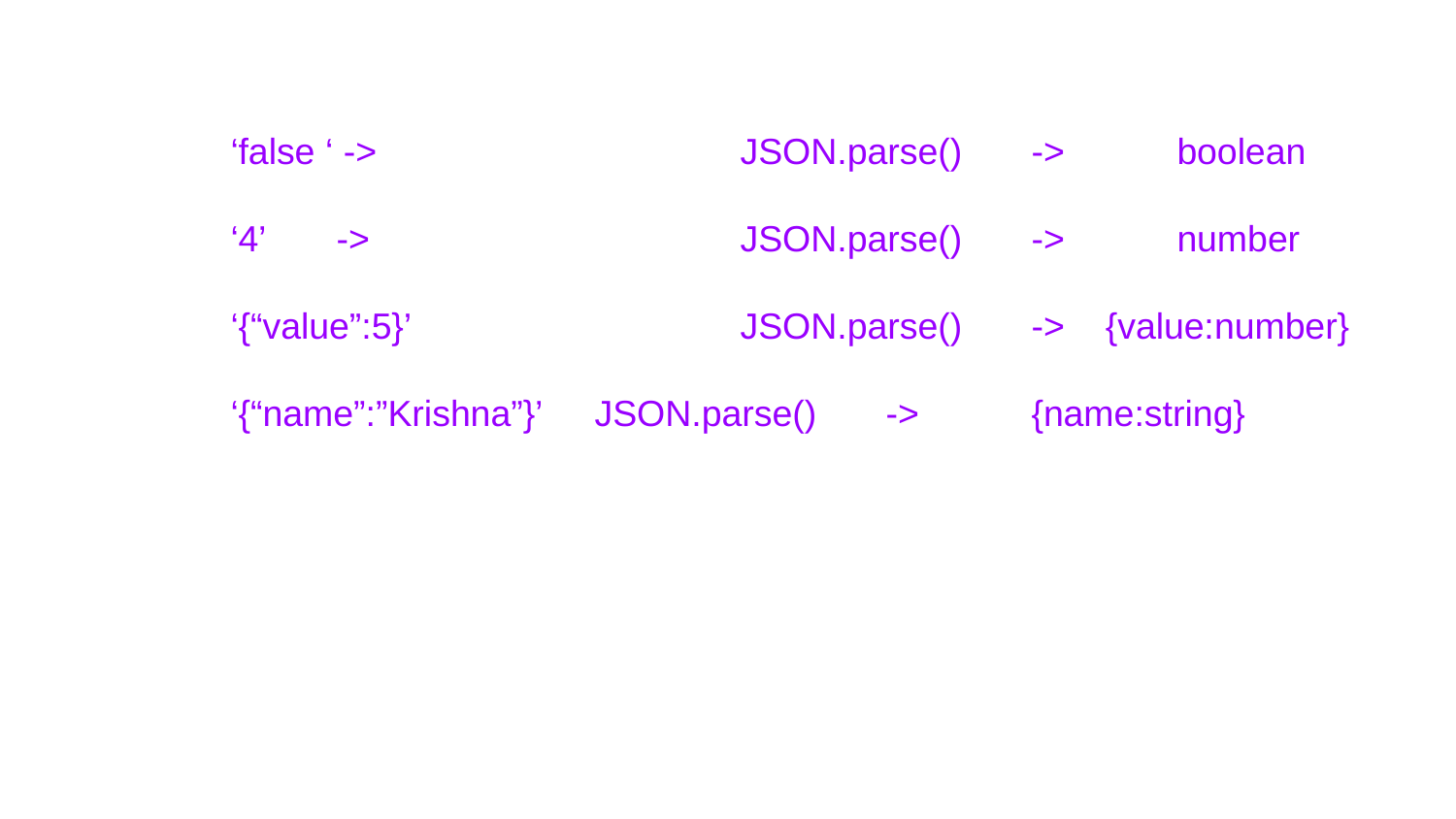

‘false ‘ -> 			JSON.parse() 	-> 	boolean

‘4’       ->  			JSON.parse() 	-> 	number

‘{“value”:5}’   			JSON.parse()	->    {value:number}

‘{“name”:”Krishna”}’	JSON.parse()	->	{name:string}